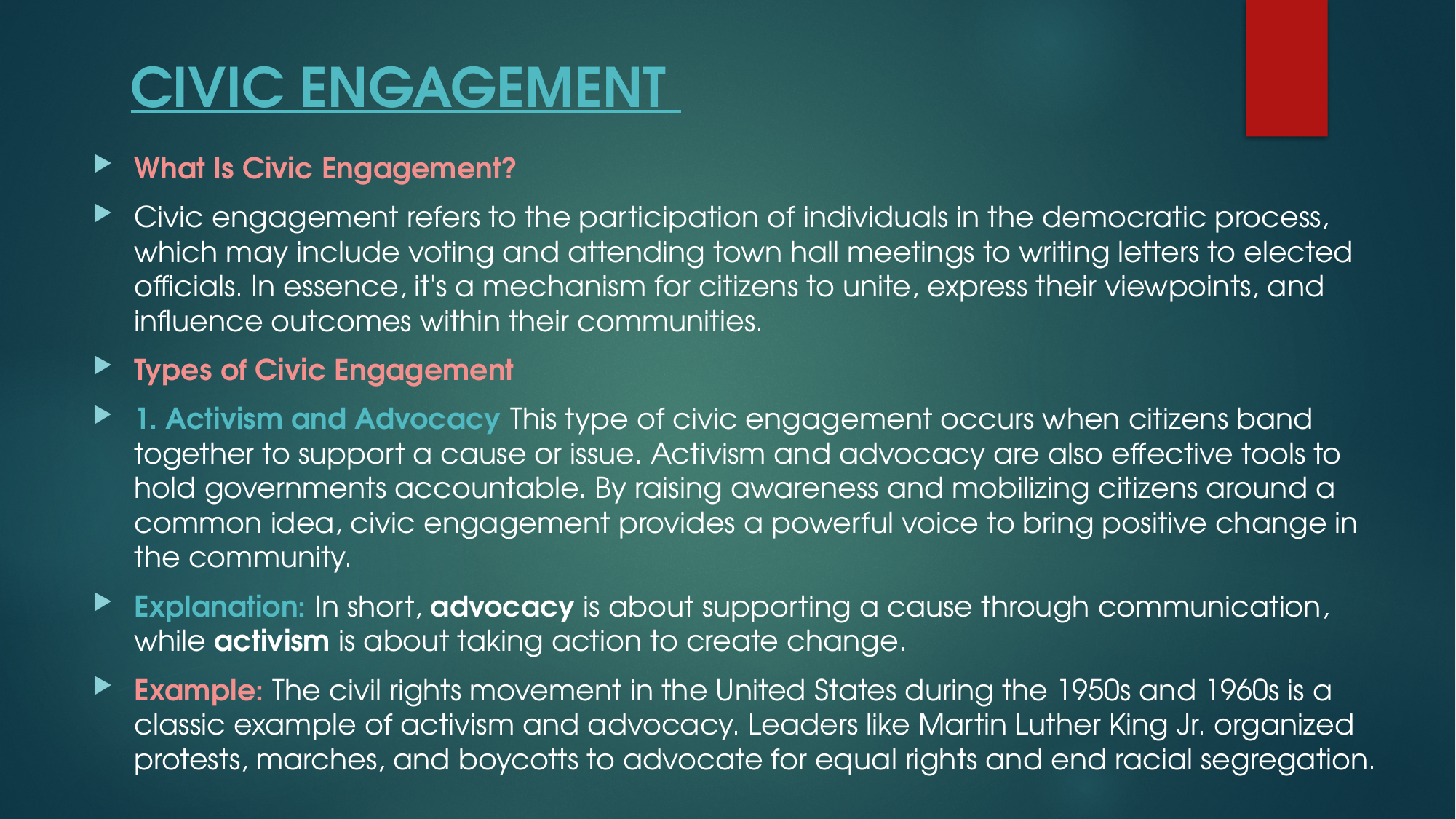

# CIVIC ENGAGEMENT
What Is Civic Engagement?
Civic engagement refers to the participation of individuals in the democratic process, which may include voting and attending town hall meetings to writing letters to elected officials. In essence, it's a mechanism for citizens to unite, express their viewpoints, and influence outcomes within their communities.
Types of Civic Engagement
1. Activism and Advocacy This type of civic engagement occurs when citizens band together to support a cause or issue. Activism and advocacy are also effective tools to hold governments accountable. By raising awareness and mobilizing citizens around a common idea, civic engagement provides a powerful voice to bring positive change in the community.
Explanation: In short, advocacy is about supporting a cause through communication, while activism is about taking action to create change.
Example: The civil rights movement in the United States during the 1950s and 1960s is a classic example of activism and advocacy. Leaders like Martin Luther King Jr. organized protests, marches, and boycotts to advocate for equal rights and end racial segregation.